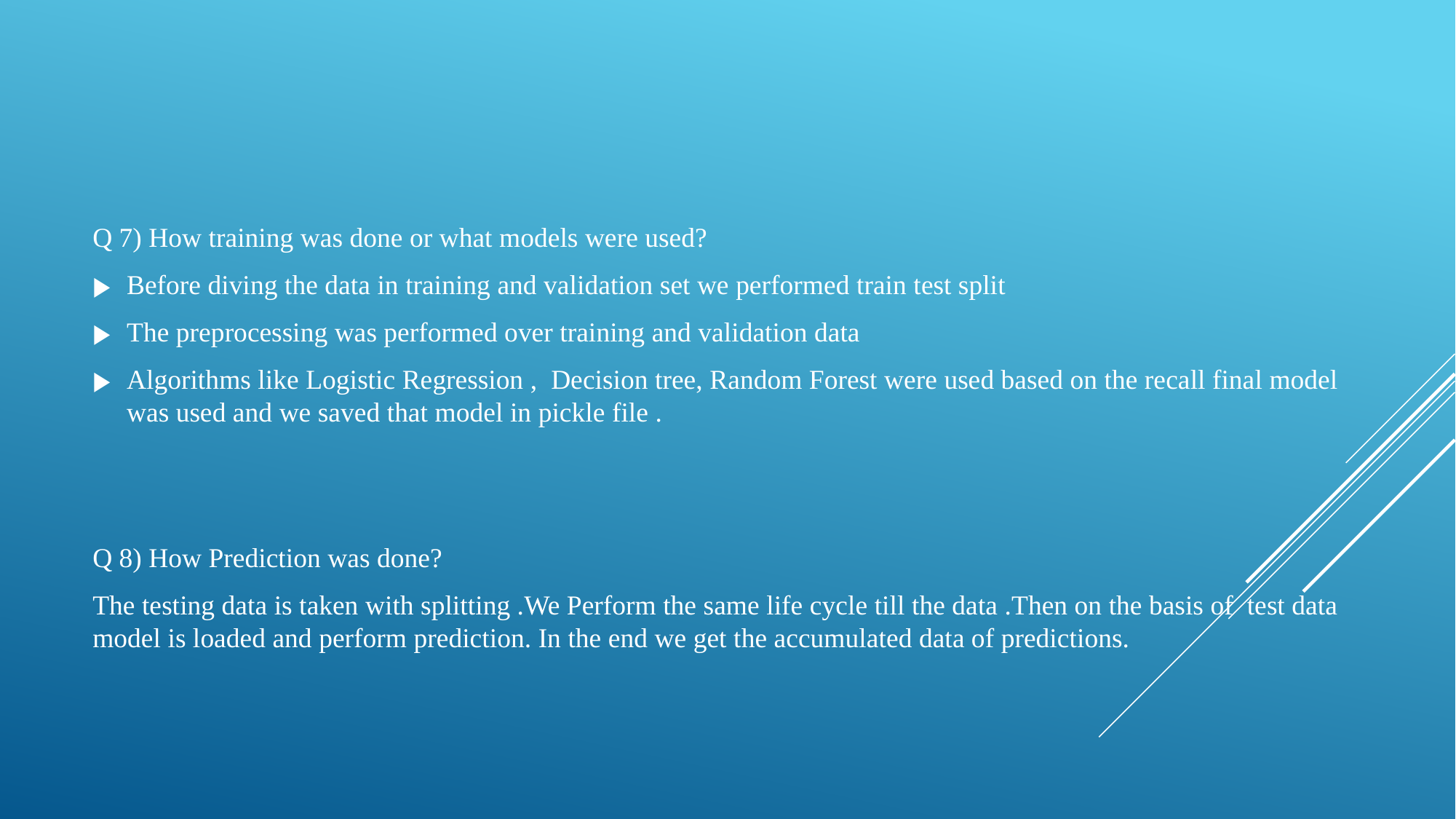

Q 7) How training was done or what models were used?
Before diving the data in training and validation set we performed train test split
The preprocessing was performed over training and validation data
Algorithms like Logistic Regression ,  Decision tree, Random Forest were used based on the recall final model was used and we saved that model in pickle file .

Q 8) How Prediction was done?
The testing data is taken with splitting .We Perform the same life cycle till the data .Then on the basis of  test data model is loaded and perform prediction. In the end we get the accumulated data of predictions.